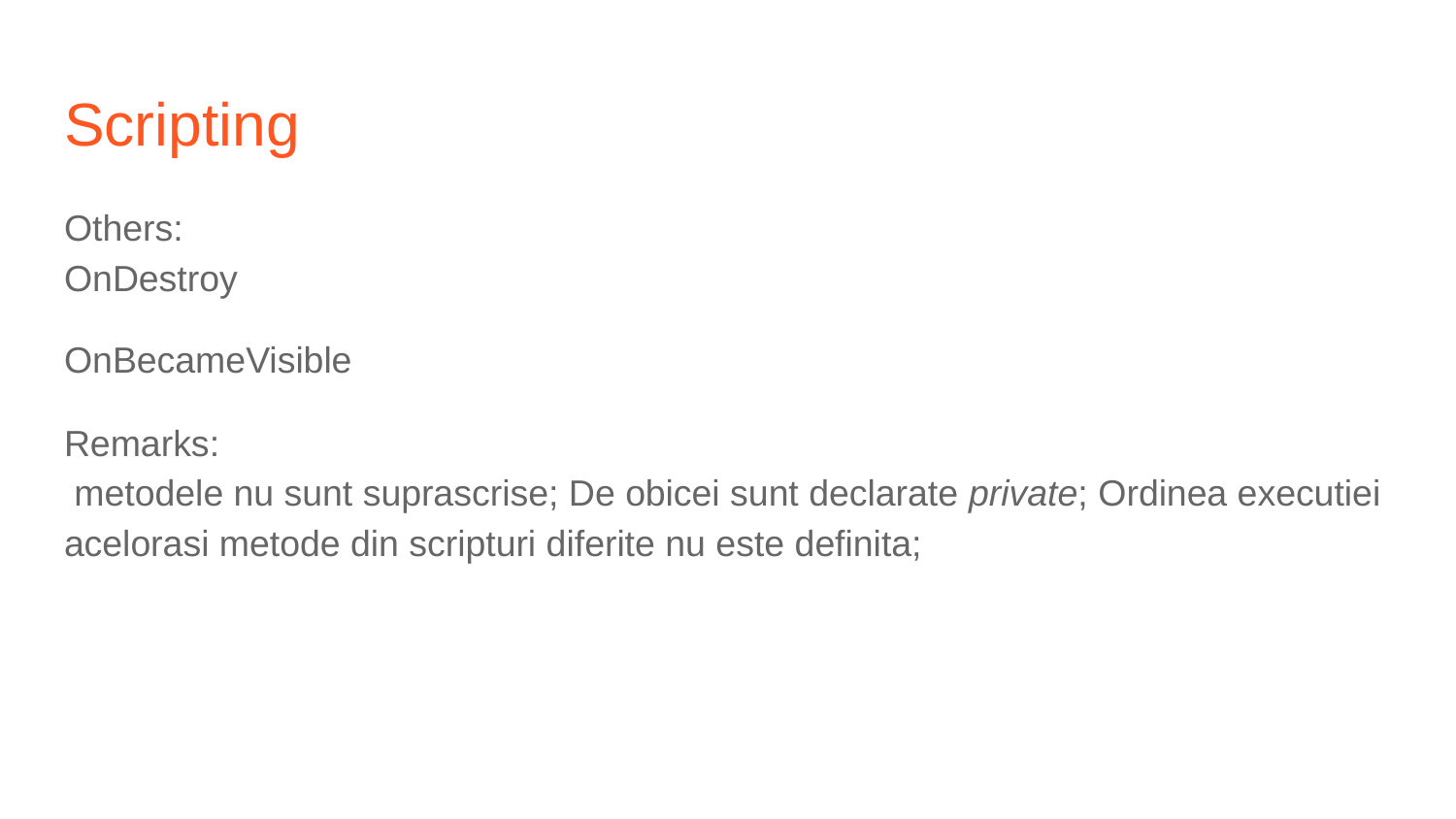

# Scripting

Others:
OnDestroy
OnBecameVisible
Remarks:
 metodele nu sunt suprascrise; De obicei sunt declarate private; Ordinea executiei acelorasi metode din scripturi diferite nu este definita;